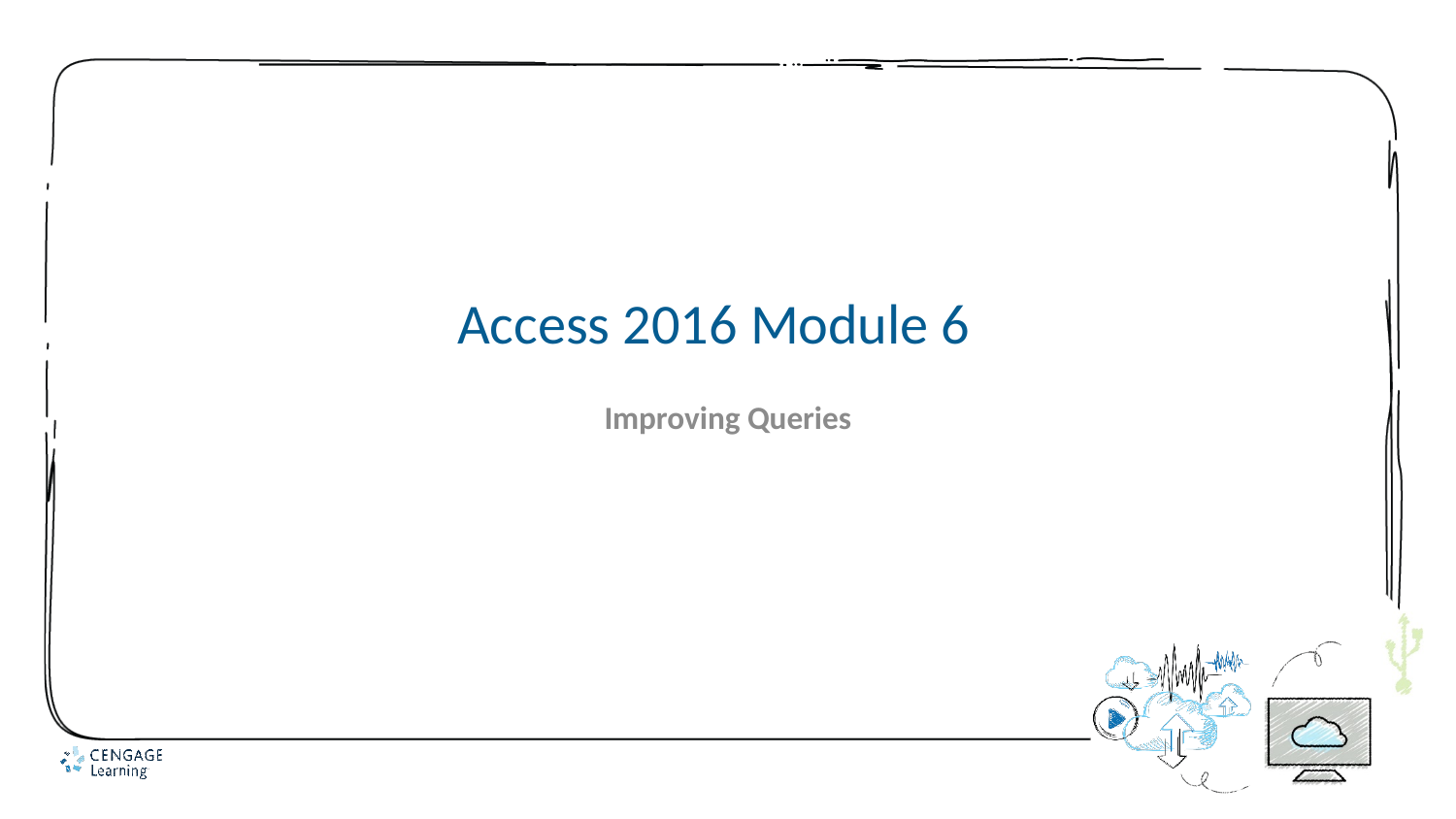

# Access 2016 Module 6
Improving Queries